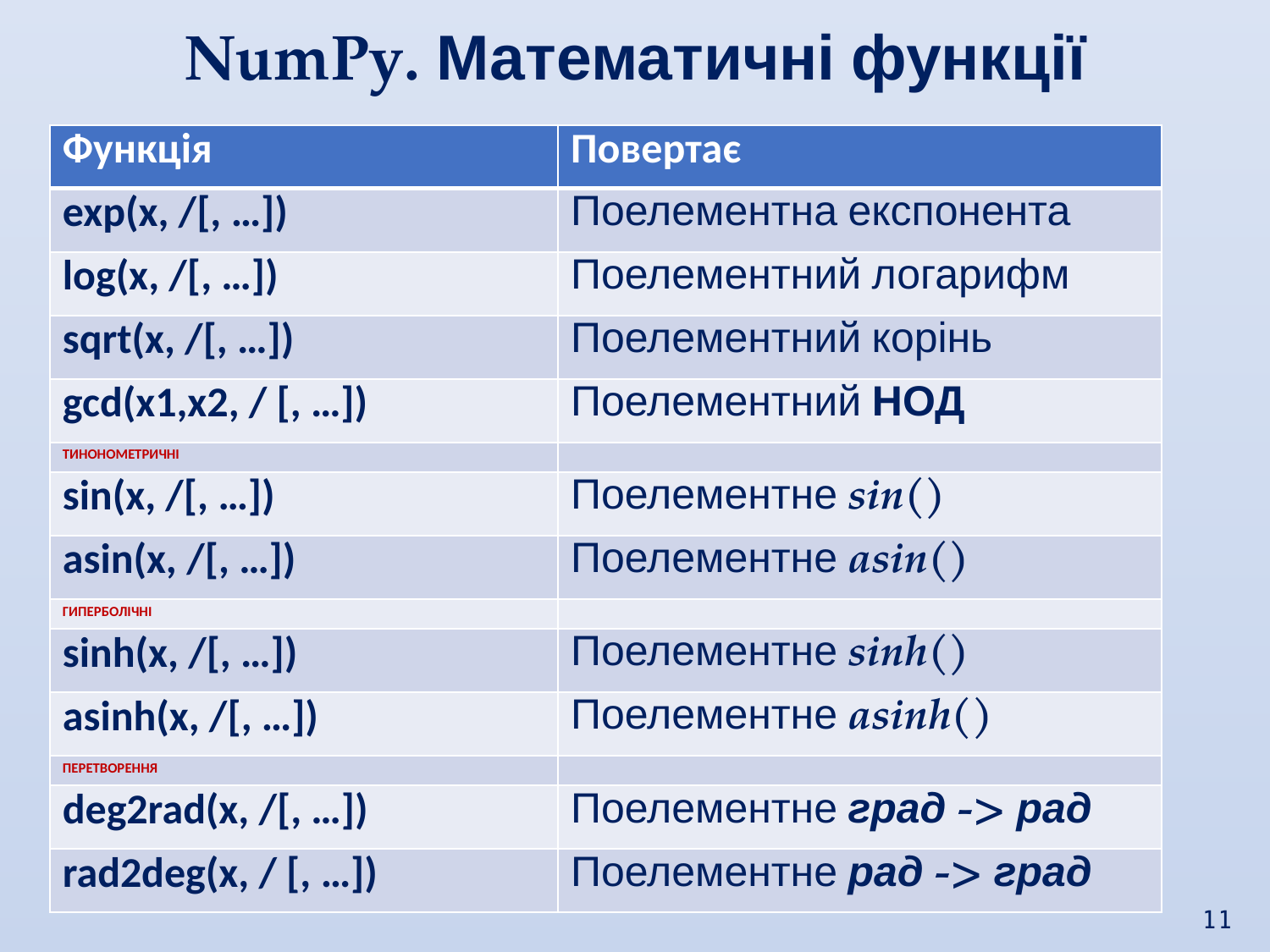

NumPy. Математичні функції
| Функція | Повертає |
| --- | --- |
| exp(x, /[, …]) | Поелементна експонента |
| log(x, /[, …]) | Поелементний логарифм |
| sqrt(x, /[, …]) | Поелементний корінь |
| gcd(x1,x2, / [, …]) | Поелементний НОД |
| ТИНОНОМЕТРИЧНІ |  |
| sin(x, /[, …]) | Поелементне sin() |
| asin(x, /[, …]) | Поелементне asin() |
| ГИПЕРБОЛІЧНІ |  |
| sinh(x, /[, …]) | Поелементне sinh() |
| asinh(x, /[, …]) | Поелементне asinh() |
| ПЕРЕТВОРЕННЯ |  |
| deg2rad(x, /[, …]) | Поелементне град -> рад |
| rad2deg(x, / [, …]) | Поелементне рад -> град |
11